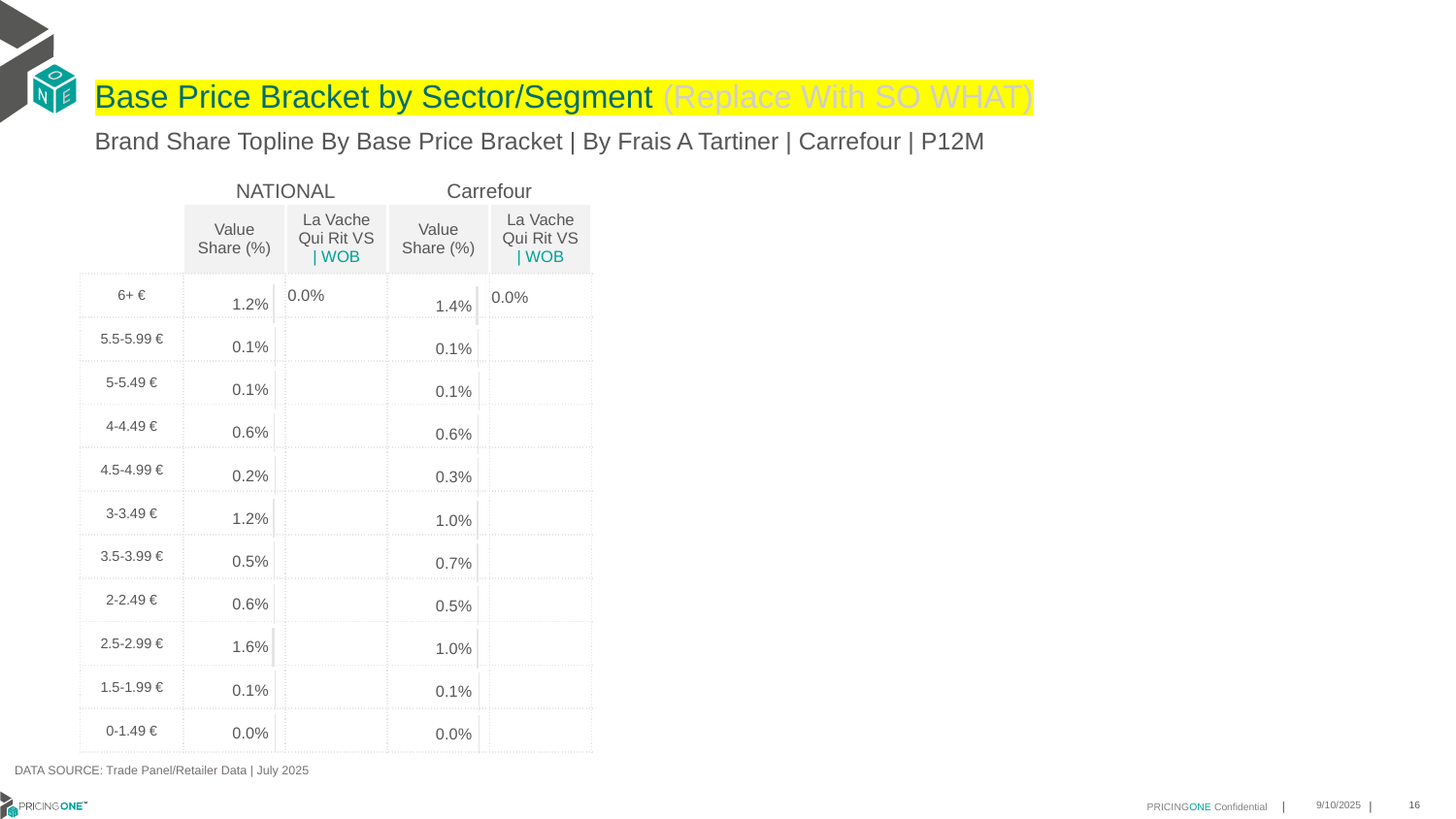

# Base Price Bracket by Sector/Segment (Replace With SO WHAT)
Brand Share Topline By Base Price Bracket | By Frais A Tartiner | Carrefour | P12M
|  | NATIONAL |  | Carrefour |  |
| --- | --- | --- | --- | --- |
|  | Value Share (%) | La Vache Qui Rit VS | WOB | Value Share (%) | La Vache Qui Rit VS | WOB |
| 6+ € |  |  |  |  |
| 5.5-5.99 € |  |  |  |  |
| 5-5.49 € |  |  |  |  |
| 4-4.49 € |  |  |  |  |
| 4.5-4.99 € |  |  |  |  |
| 3-3.49 € |  |  |  |  |
| 3.5-3.99 € |  |  |  |  |
| 2-2.49 € |  |  |  |  |
| 2.5-2.99 € |  |  |  |  |
| 1.5-1.99 € |  |  |  |  |
| 0-1.49 € |  |  |  |  |

### Chart

| Category | Value Share NATIONAL |
|---|---|
| 6+ € | 1.1968898780611883e-07 |
| 5.5-5.99 € | None |
| 5-5.49 € | None |
| 4-4.49 € | None |
| 4.5-4.99 € | None |
| 3-3.49 € | None |
| 3.5-3.99 € | None |
| 2-2.49 € | None |
| 2.5-2.99 € | None |
| 1.5-1.99 € | None |
| 0-1.49 € | None |

### Chart

| Category | Value Share |
|---|---|
| 6+ € | 0.012341393663748654 |
| 5.5-5.99 € | 0.0008164207943921507 |
| 5-5.49 € | 0.0011358723236137916 |
| 4-4.49 € | 0.006108898879662129 |
| 4.5-4.99 € | 0.001863379440483044 |
| 3-3.49 € | 0.011709217842335341 |
| 3.5-3.99 € | 0.00534250401584362 |
| 2-2.49 € | 0.006340546960868801 |
| 2.5-2.99 € | 0.016091999132285983 |
| 1.5-1.99 € | 0.0012990696296404371 |
| 0-1.49 € | 0.0002453120980621632 |

### Chart

| Category | Value Share |
|---|---|
| 6+ € | 7.148203296867518e-07 |
| 5.5-5.99 € | None |
| 5-5.49 € | None |
| 4-4.49 € | None |
| 4.5-4.99 € | None |
| 3-3.49 € | None |
| 3.5-3.99 € | None |
| 2-2.49 € | None |
| 2.5-2.99 € | None |
| 1.5-1.99 € | None |
| 0-1.49 € | None |

### Chart

| Category | Value Share |
|---|---|
| 6+ € | 0.014420284029385434 |
| 5.5-5.99 € | 0.0013768219416101365 |
| 5-5.49 € | 0.0010278635903489238 |
| 4-4.49 € | 0.005538137295766567 |
| 4.5-4.99 € | 0.0027310636871734576 |
| 3-3.49 € | 0.009964396339017691 |
| 3.5-3.99 € | 0.0065955486855138945 |
| 2-2.49 € | 0.0047563341441257 |
| 2.5-2.99 € | 0.010300855959700369 |
| 1.5-1.99 € | 0.0006227144416413016 |
| 0-1.49 € | 4.476595322597728e-05 |
DATA SOURCE: Trade Panel/Retailer Data | July 2025

9/10/2025
16